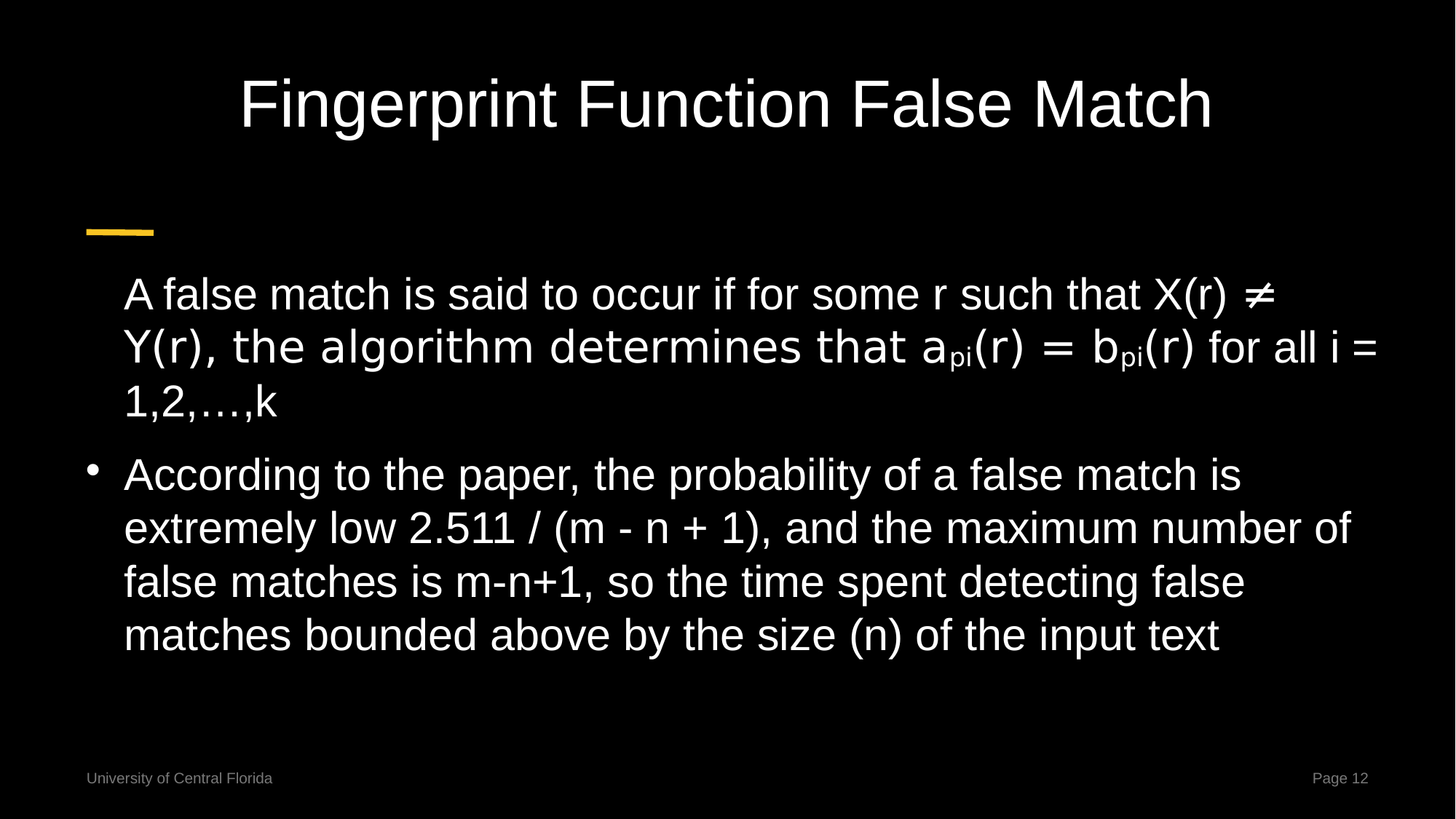

# Fingerprint Function False Match

A false match is said to occur if for some r such that X(r) ≠ Y(r), the algorithm determines that api(r) = bpi(r) for all i = 1,2,…,k
According to the paper, the probability of a false match is extremely low 2.511 / (m - n + 1), and the maximum number of false matches is m-n+1, so the time spent detecting false matches bounded above by the size (n) of the input text